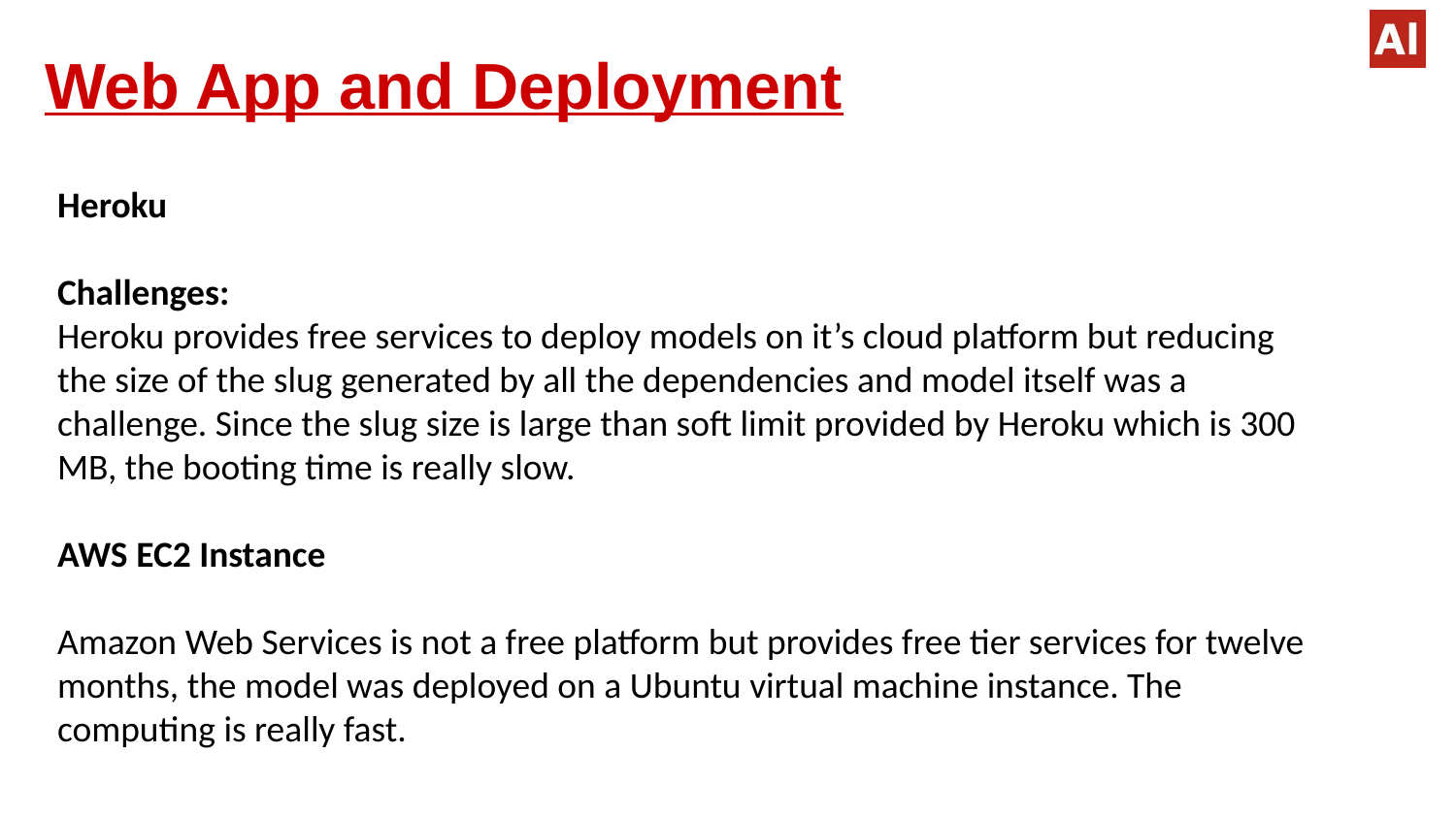

# Web App and Deployment
Heroku

Challenges:
Heroku provides free services to deploy models on it’s cloud platform but reducing the size of the slug generated by all the dependencies and model itself was a challenge. Since the slug size is large than soft limit provided by Heroku which is 300 MB, the booting time is really slow.

AWS EC2 Instance

Amazon Web Services is not a free platform but provides free tier services for twelve months, the model was deployed on a Ubuntu virtual machine instance. The computing is really fast.